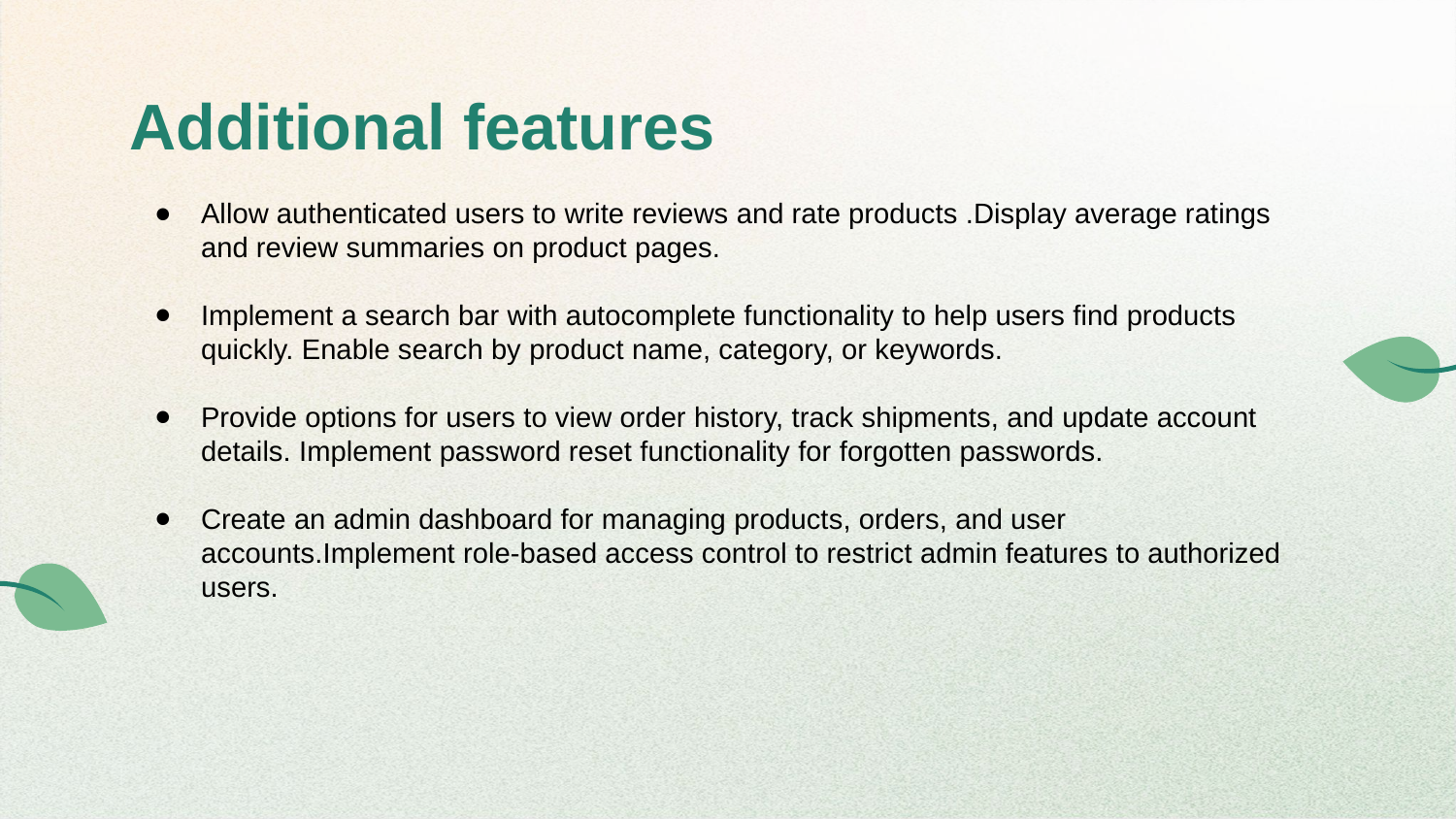

# Additional features
Allow authenticated users to write reviews and rate products .Display average ratings and review summaries on product pages.

Implement a search bar with autocomplete functionality to help users find products quickly. Enable search by product name, category, or keywords.

Provide options for users to view order history, track shipments, and update account details. Implement password reset functionality for forgotten passwords.

Create an admin dashboard for managing products, orders, and user accounts.Implement role-based access control to restrict admin features to authorized users.